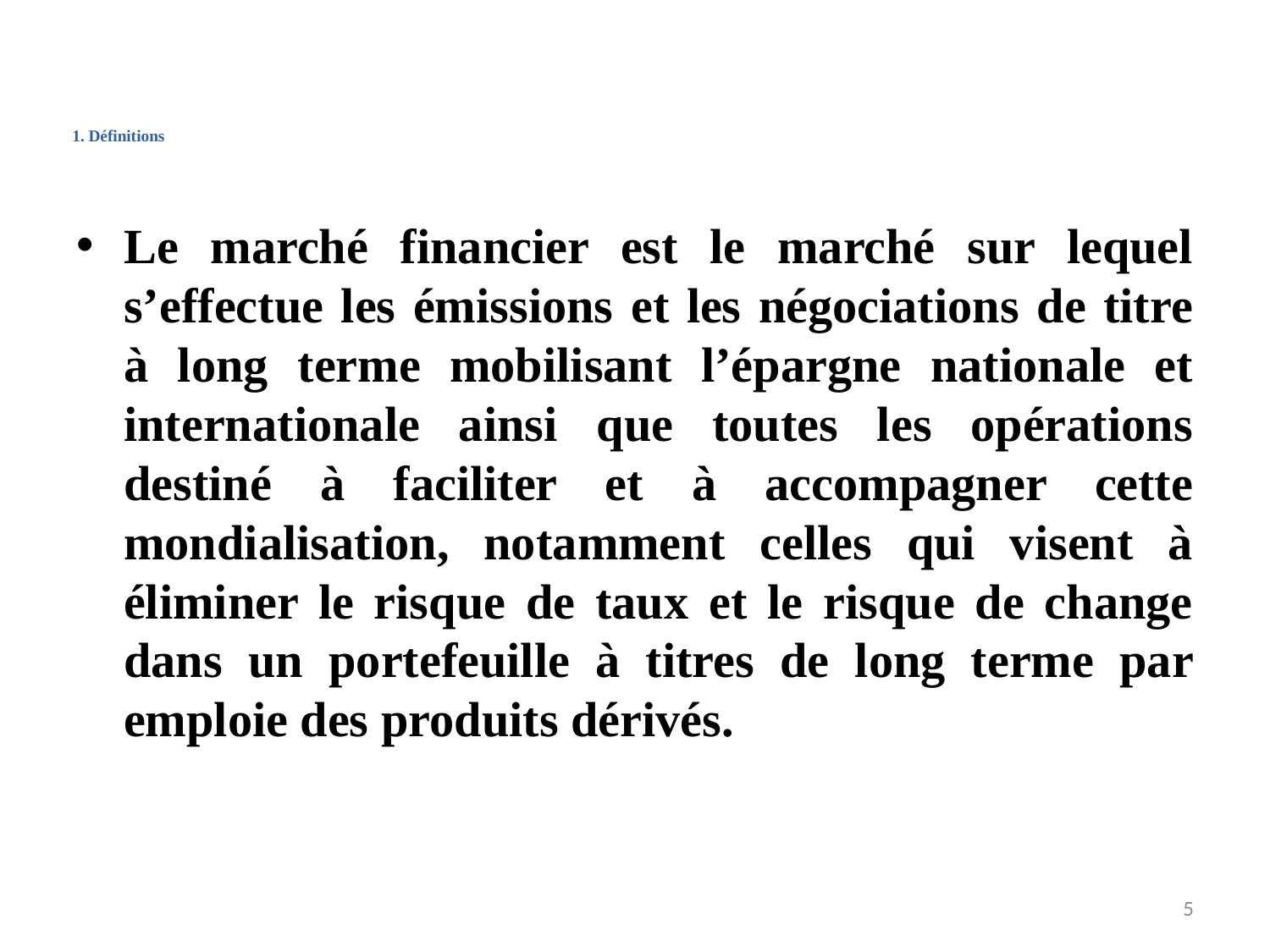

# 1. Définitions
Le marché financier est le marché sur lequel s’effectue les émissions et les négociations de titre à long terme mobilisant l’épargne nationale et internationale ainsi que toutes les opérations destiné à faciliter et à accompagner cette mondialisation, notamment celles qui visent à éliminer le risque de taux et le risque de change dans un portefeuille à titres de long terme par emploie des produits dérivés.
5